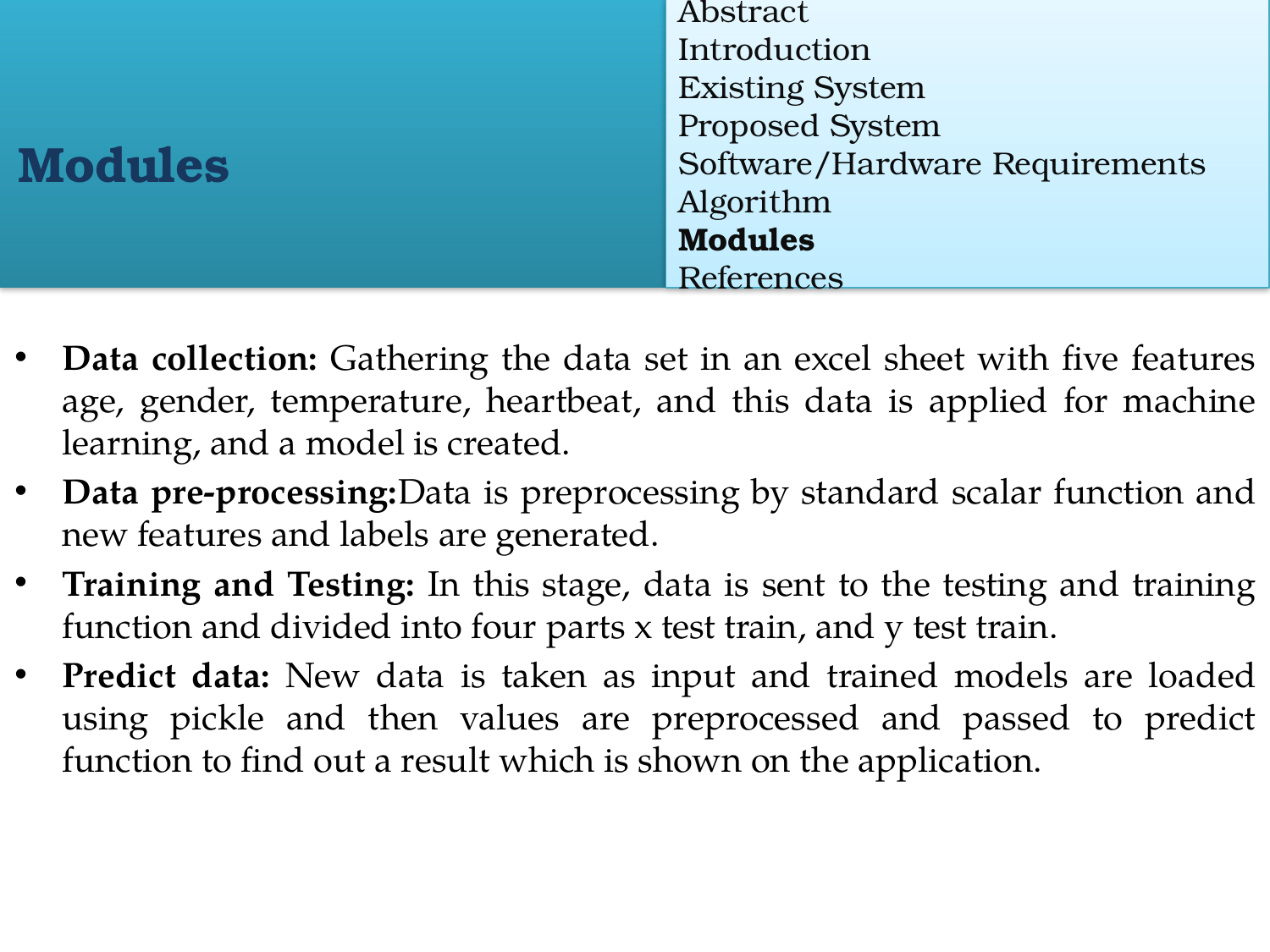

Abstract
Introduction
Existing System
Proposed System
Software/Hardware Requirements
Algorithm
Modules
References

Modules

Data collection: Gathering the data set in an excel sheet with five features age, gender, temperature, heartbeat, and this data is applied for machine learning, and a model is created.
Data pre-processing:Data is preprocessing by standard scalar function and new features and labels are generated.
Training and Testing: In this stage, data is sent to the testing and training function and divided into four parts x test train, and y test train.
Predict data: New data is taken as input and trained models are loaded using pickle and then values are preprocessed and passed to predict function to find out a result which is shown on the application.

2/10